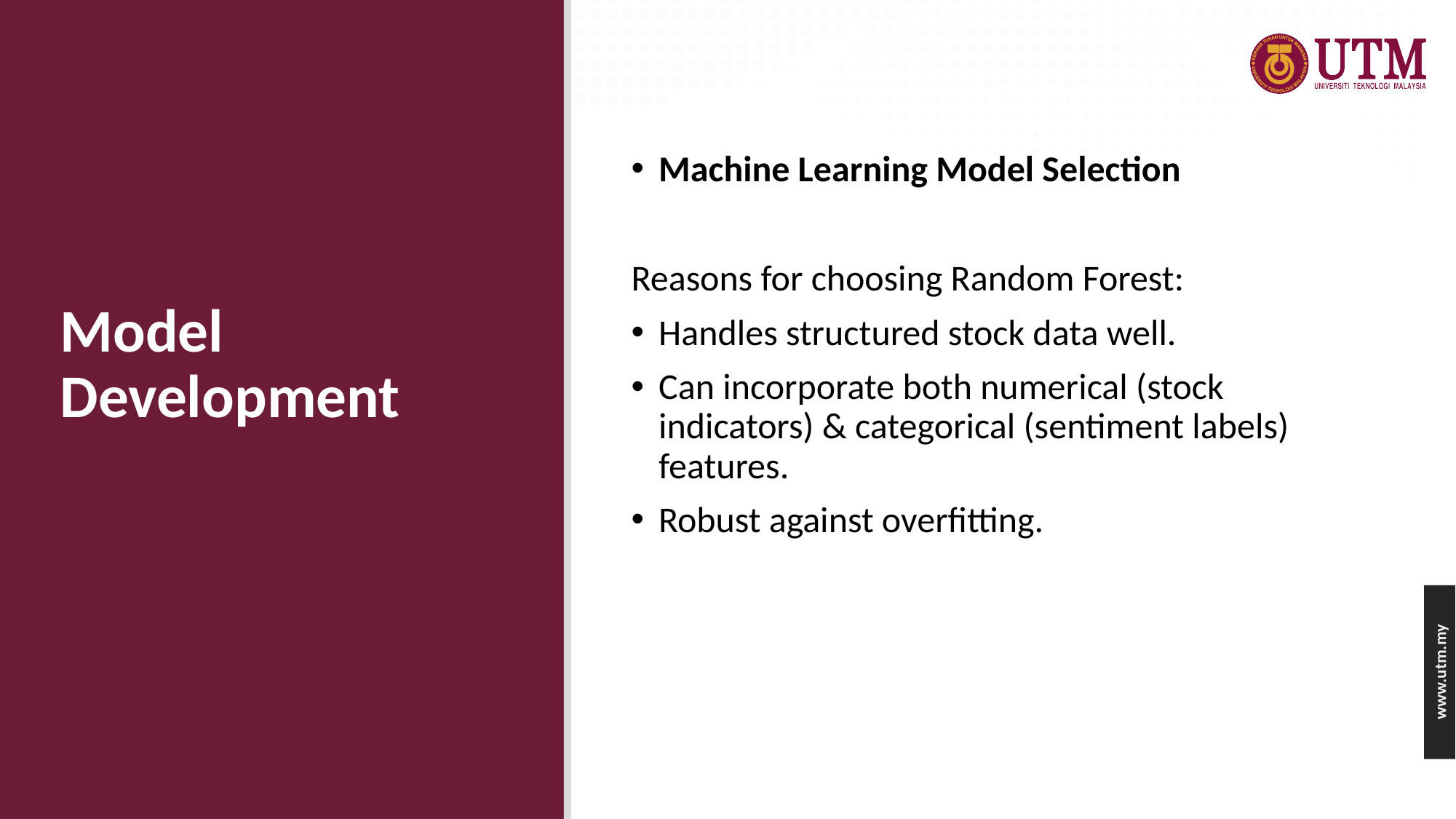

Machine Learning Model Selection

Reasons for choosing Random Forest:
Handles structured stock data well.
Can incorporate both numerical (stock indicators) & categorical (sentiment labels) features.
Robust against overfitting.

# Model Development